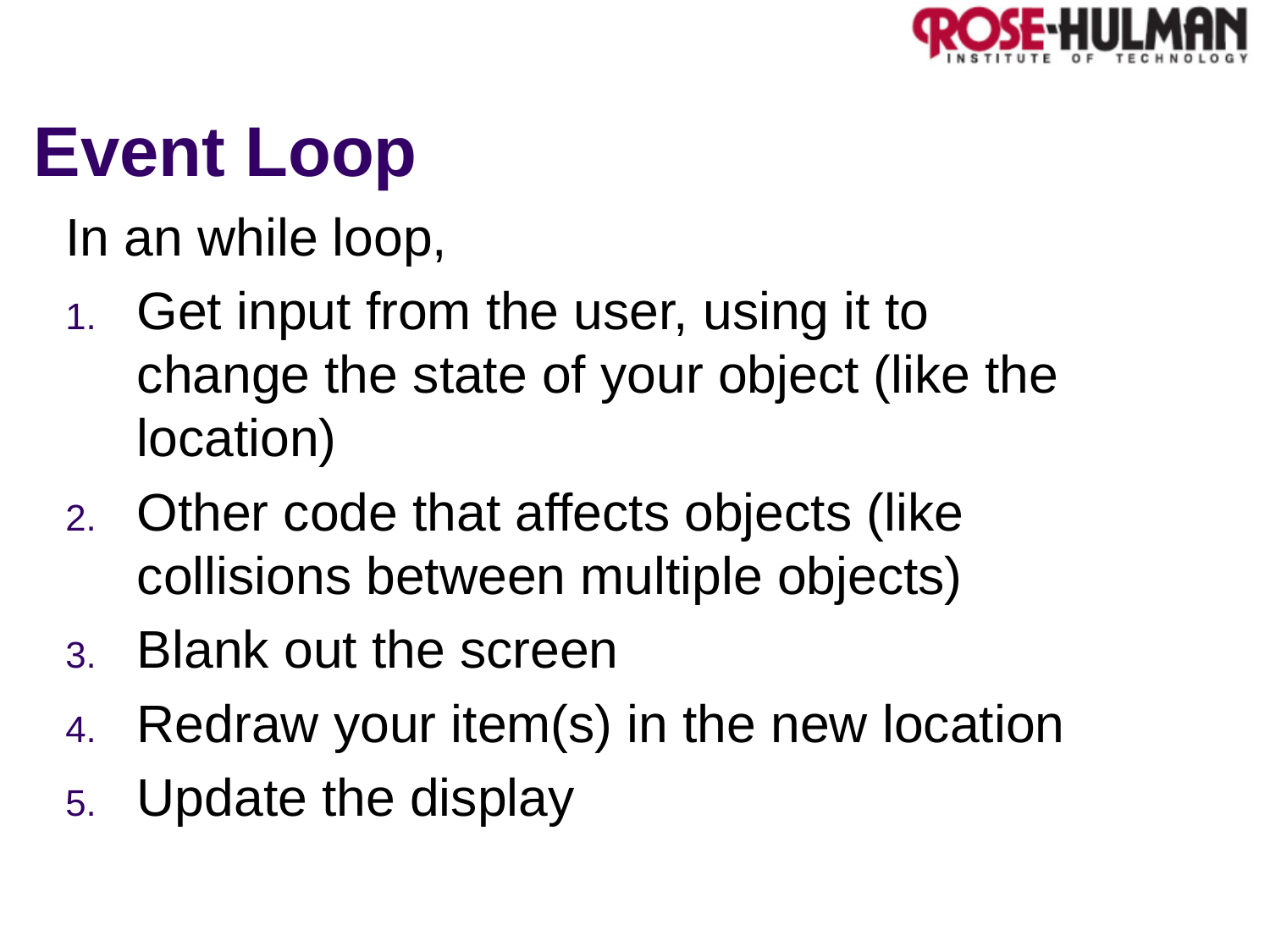

# Event Loop
In an while loop,
Get input from the user, using it to change the state of your object (like the location)
Other code that affects objects (like collisions between multiple objects)
Blank out the screen
Redraw your item(s) in the new location
Update the display